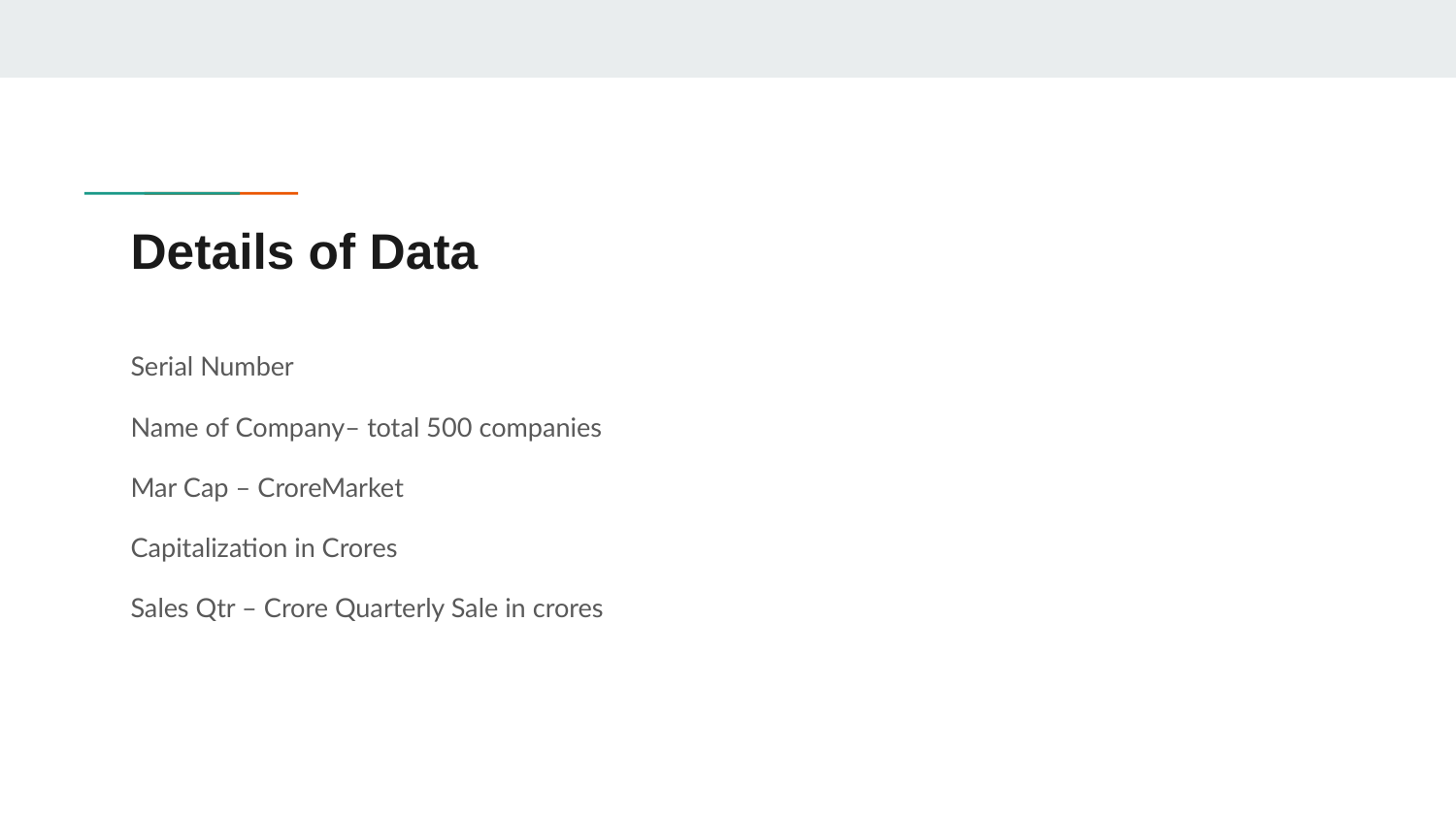

# Details of Data
Serial Number
Name of Company– total 500 companies
Mar Cap – CroreMarket
Capitalization in Crores
Sales Qtr – Crore Quarterly Sale in crores